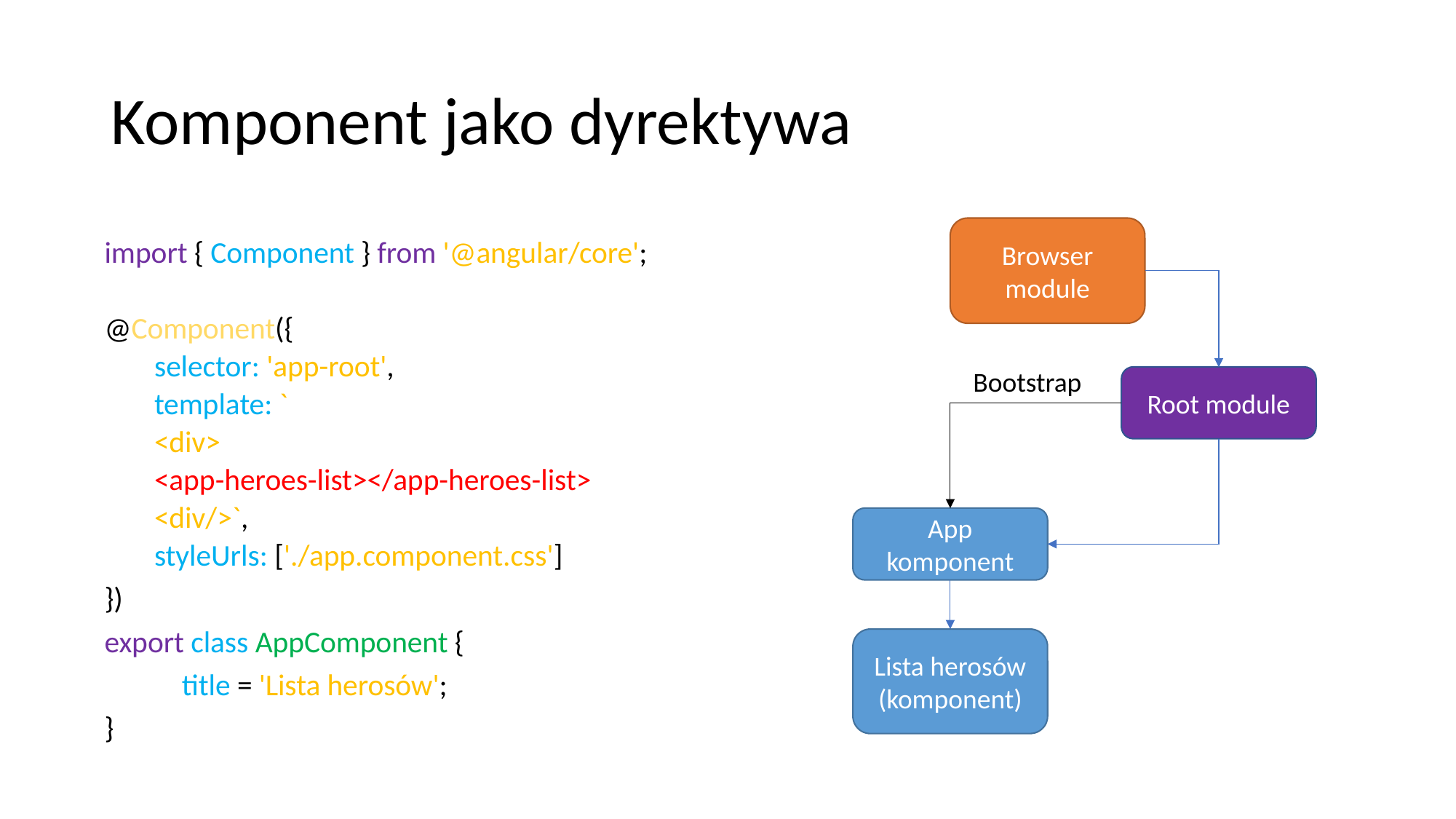

# Komponent jako dyrektywa
Browser module
import { Component } from '@angular/core';
@Component({
selector: 'app-root',
template: `
<div>
<app-heroes-list></app-heroes-list>
<div/>`,
styleUrls: ['./app.component.css']
})
export class AppComponent {
	title = 'Lista herosów';
}

Bootstrap
Root module
App komponent
Lista herosów (komponent)